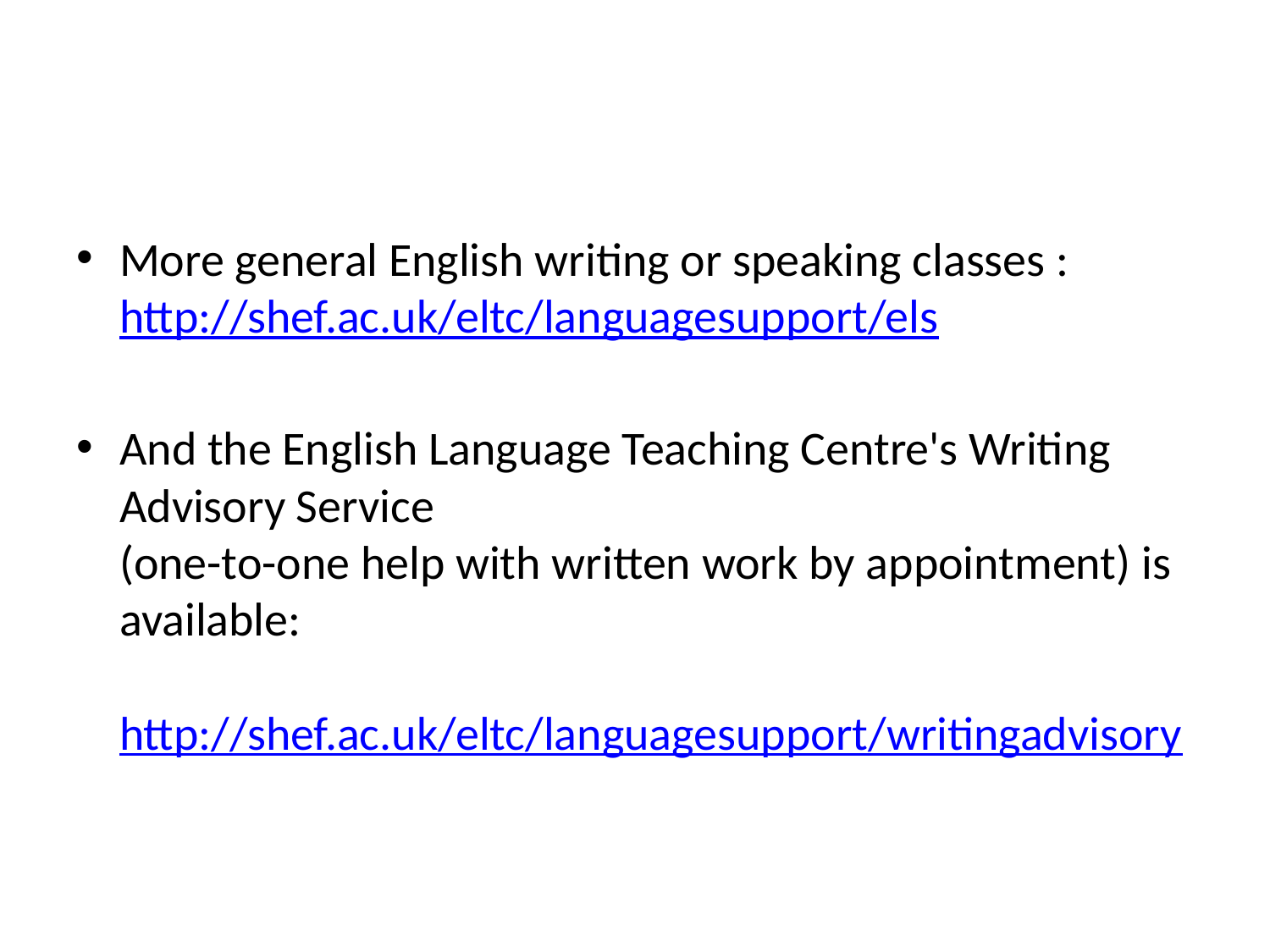

More general English writing or speaking classes :
http://shef.ac.uk/eltc/languagesupport/els

And the English Language Teaching Centre's Writing Advisory Service
(one-to-one help with written work by appointment) is available:
http://shef.ac.uk/eltc/languagesupport/writingadvisory